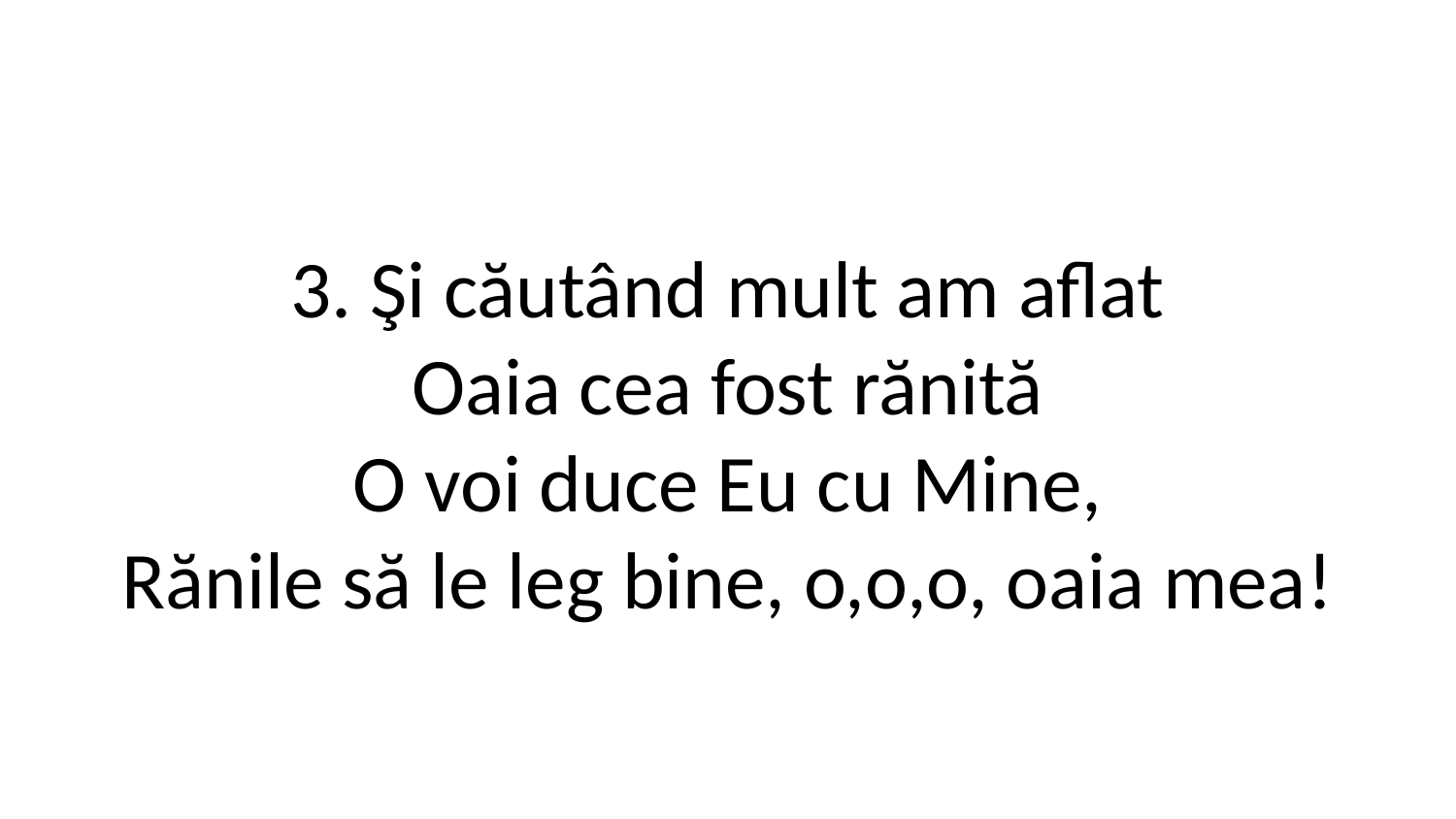

3. Şi căutând mult am aflat
Oaia cea fost rănită
O voi duce Eu cu Mine,
Rănile să le leg bine, o,o,o, oaia mea!